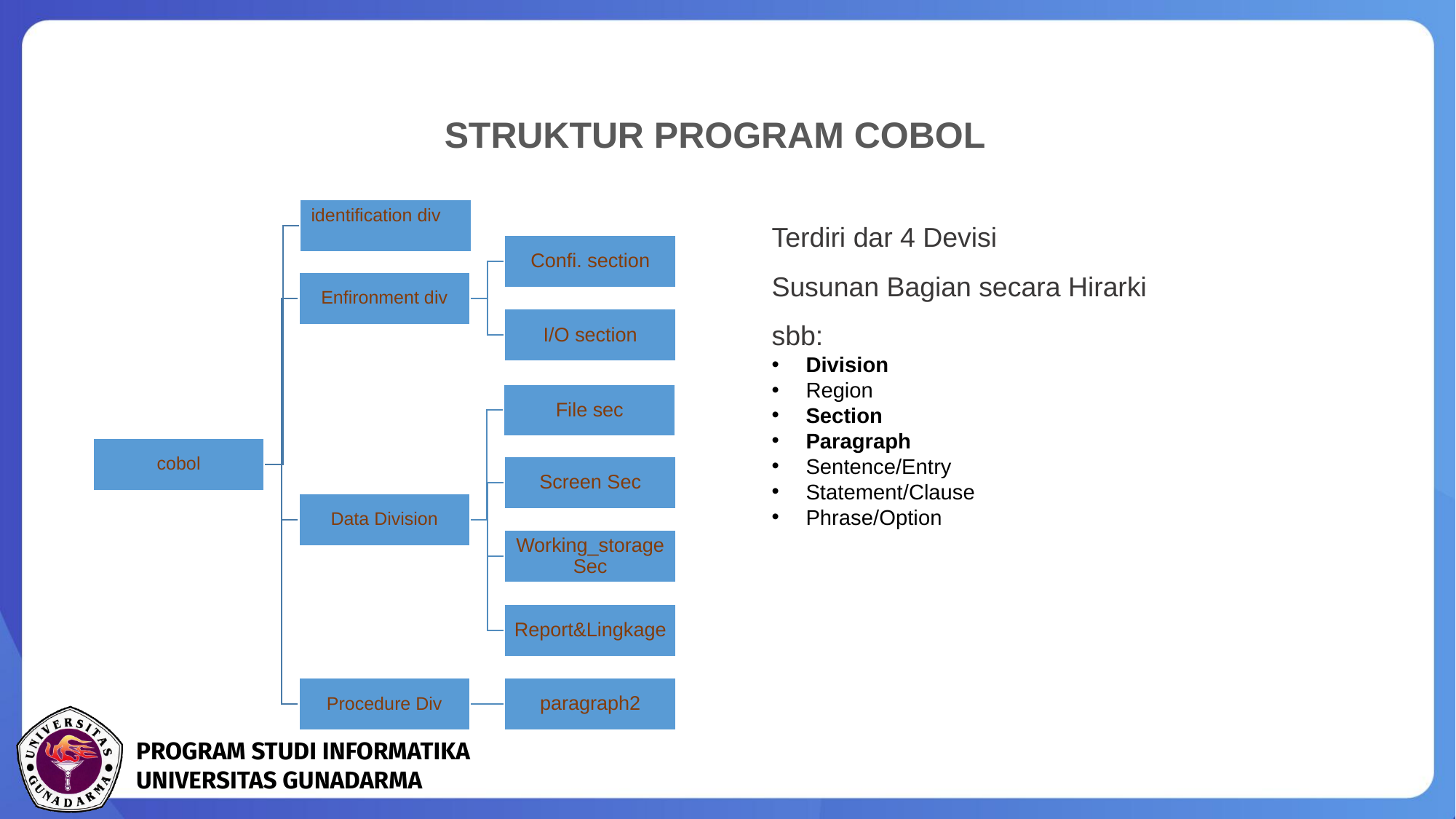

STRUKTUR PROGRAM COBOL
Terdiri dar 4 Devisi
Susunan Bagian secara Hirarki sbb:
Division
Region
Section
Paragraph
Sentence/Entry
Statement/Clause
Phrase/Option

  identification div

Confi. section

Enfironment div

I/O section

File sec

cobol

Screen Sec

Data Division

Working_storage Sec

Report&Lingkage

Procedure Div

paragraph2

2
03
0
04